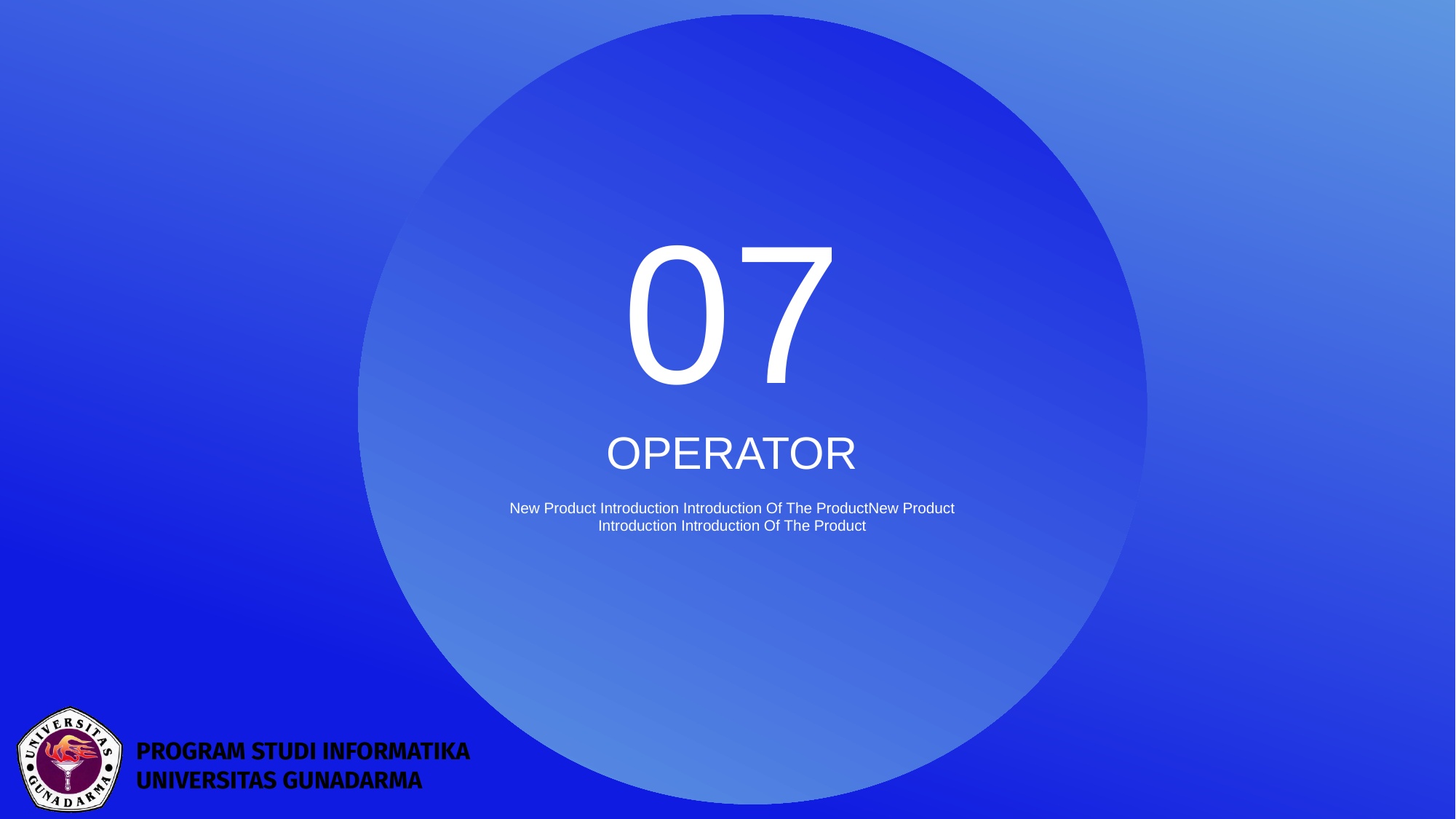

07
OPERATOR
New Product Introduction Introduction Of The ProductNew Product Introduction Introduction Of The Product